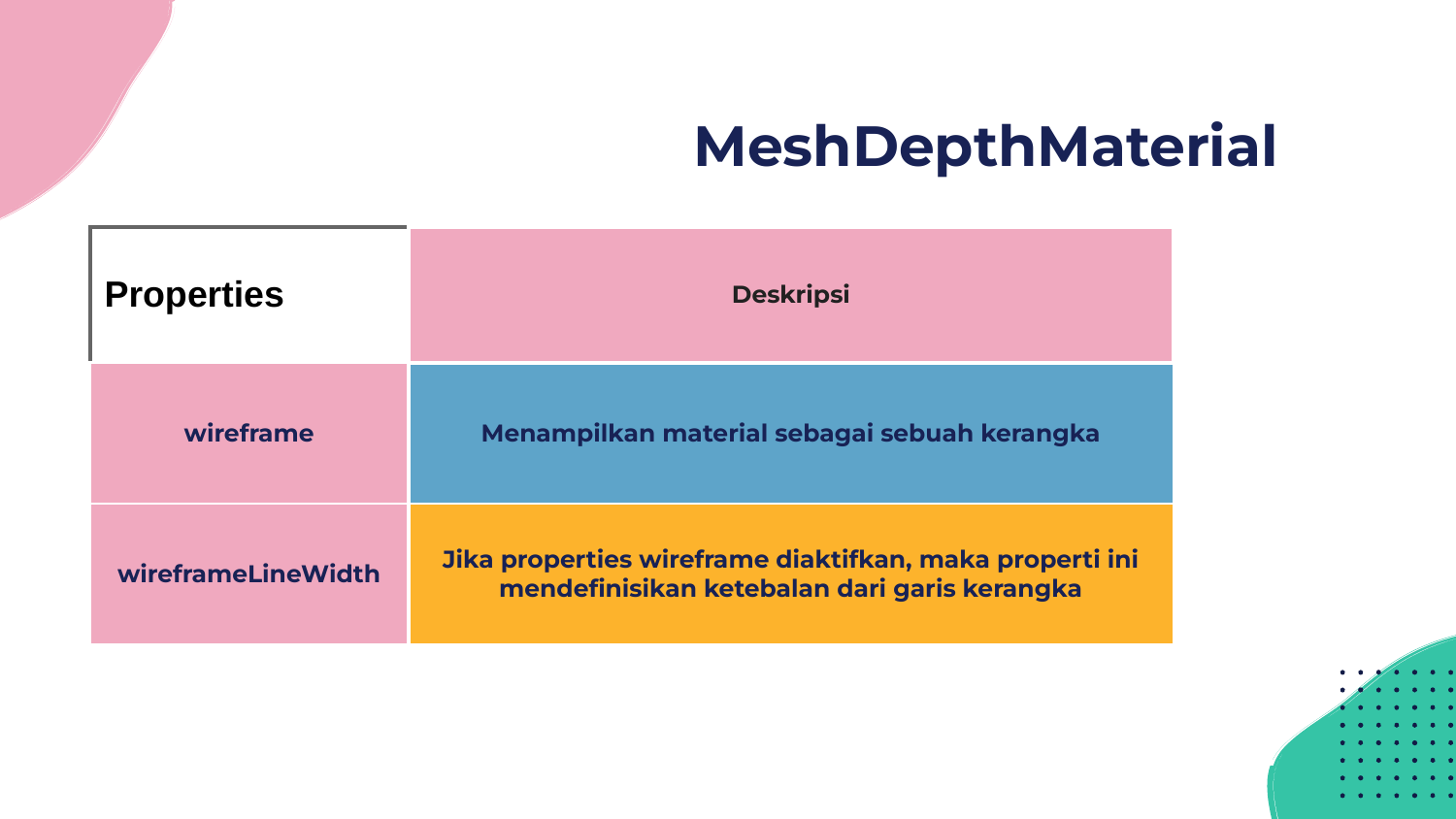

# MeshDepthMaterial
| Properties | Deskripsi |
| --- | --- |
| wireframe | Menampilkan material sebagai sebuah kerangka |
| wireframeLineWidth | Jika properties wireframe diaktifkan, maka properti ini mendefinisikan ketebalan dari garis kerangka |